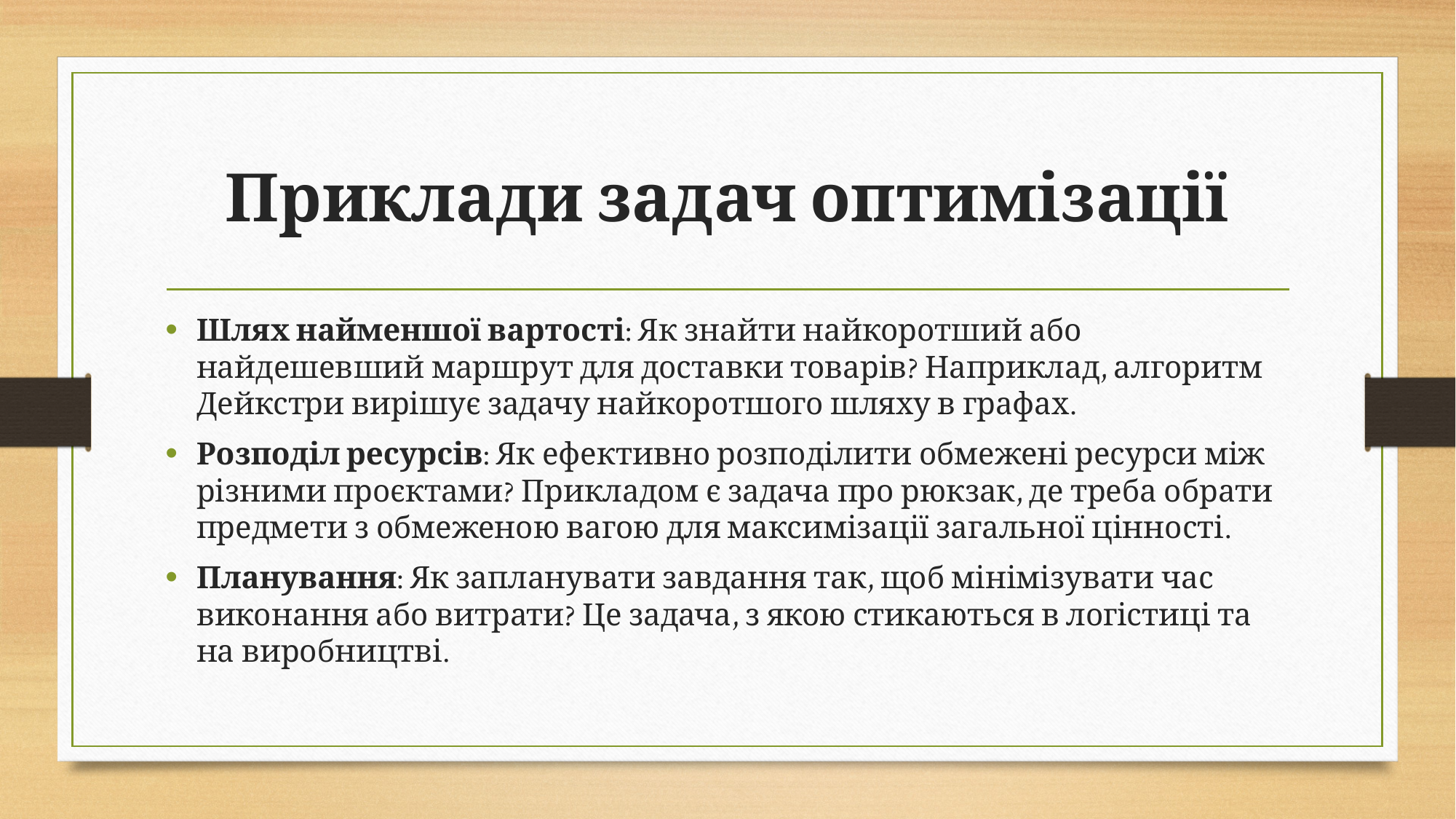

# Приклади задач оптимізації
Шлях найменшої вартості: Як знайти найкоротший або найдешевший маршрут для доставки товарів? Наприклад, алгоритм Дейкстри вирішує задачу найкоротшого шляху в графах.
Розподіл ресурсів: Як ефективно розподілити обмежені ресурси між різними проєктами? Прикладом є задача про рюкзак, де треба обрати предмети з обмеженою вагою для максимізації загальної цінності.
Планування: Як запланувати завдання так, щоб мінімізувати час виконання або витрати? Це задача, з якою стикаються в логістиці та на виробництві.